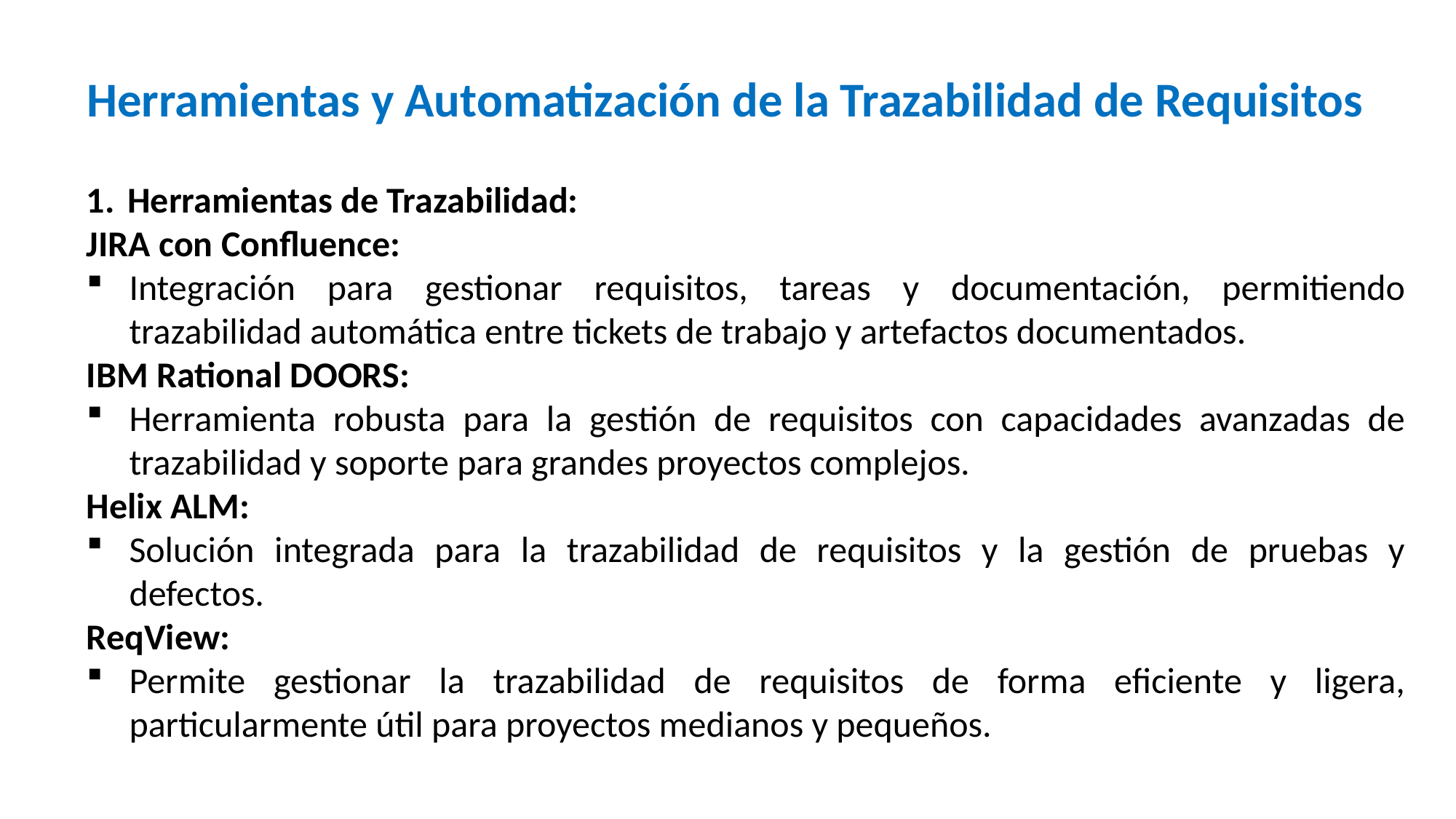

# Herramientas y Automatización de la Trazabilidad de Requisitos
Herramientas de Trazabilidad:
JIRA con Confluence:
Integración para gestionar requisitos, tareas y documentación, permitiendo trazabilidad automática entre tickets de trabajo y artefactos documentados.
IBM Rational DOORS:
Herramienta robusta para la gestión de requisitos con capacidades avanzadas de trazabilidad y soporte para grandes proyectos complejos.
Helix ALM:
Solución integrada para la trazabilidad de requisitos y la gestión de pruebas y defectos.
ReqView:
Permite gestionar la trazabilidad de requisitos de forma eficiente y ligera, particularmente útil para proyectos medianos y pequeños.